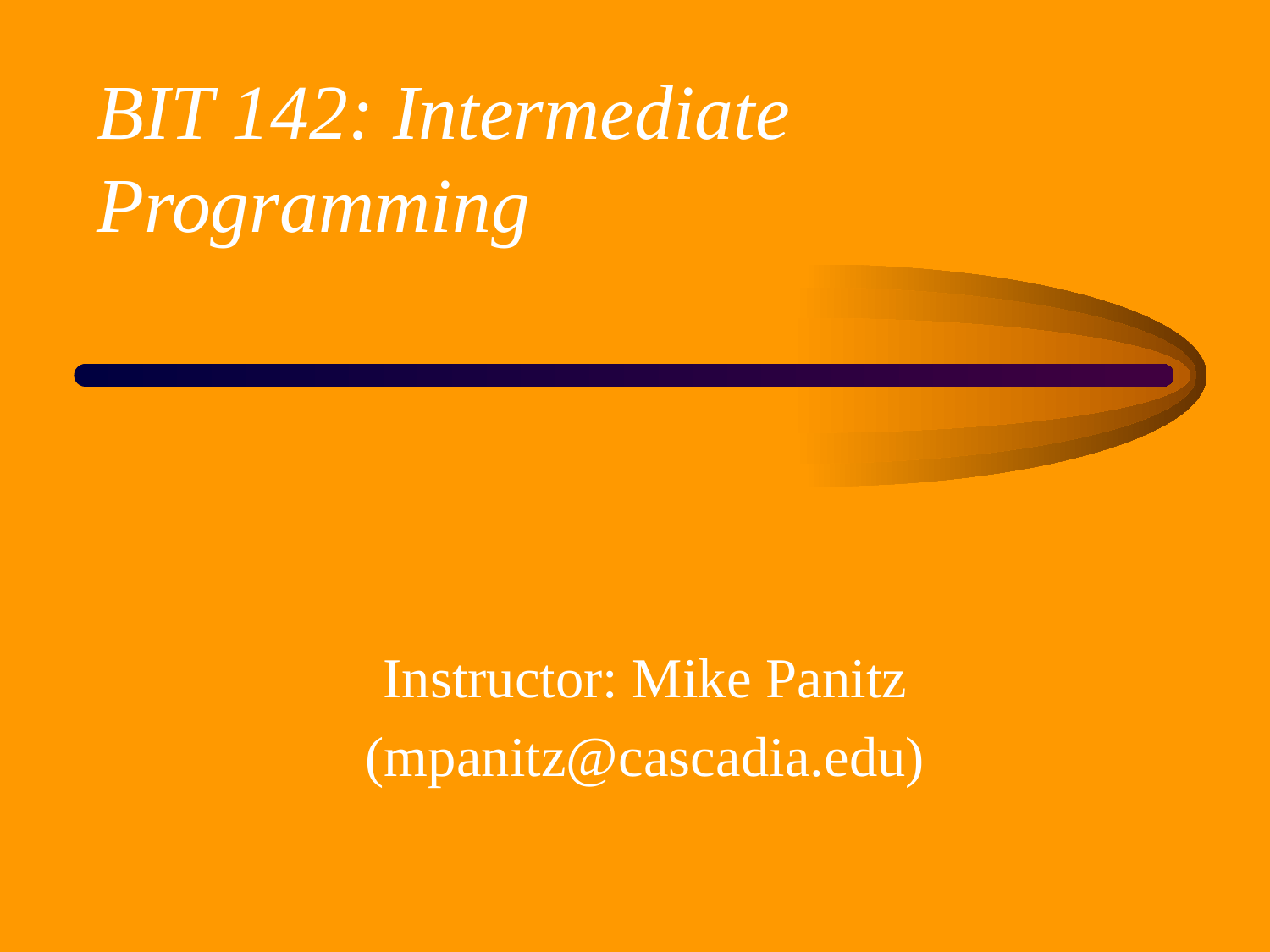

# BIT 142: Intermediate Programming
Instructor: Mike Panitz
(mpanitz@cascadia.edu)